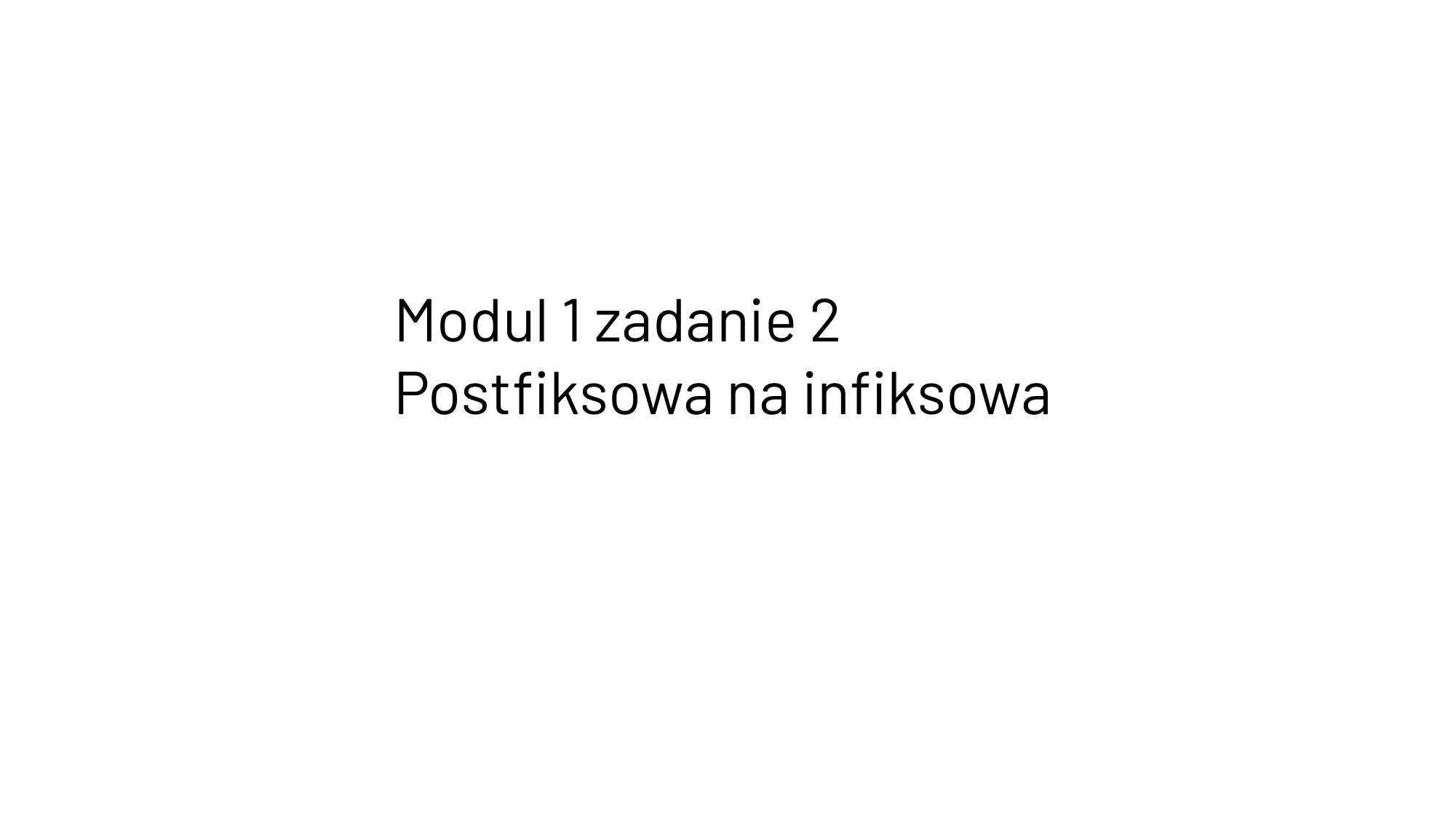

Modul 1 zadanie 2
Postfiksowa na infiksowa